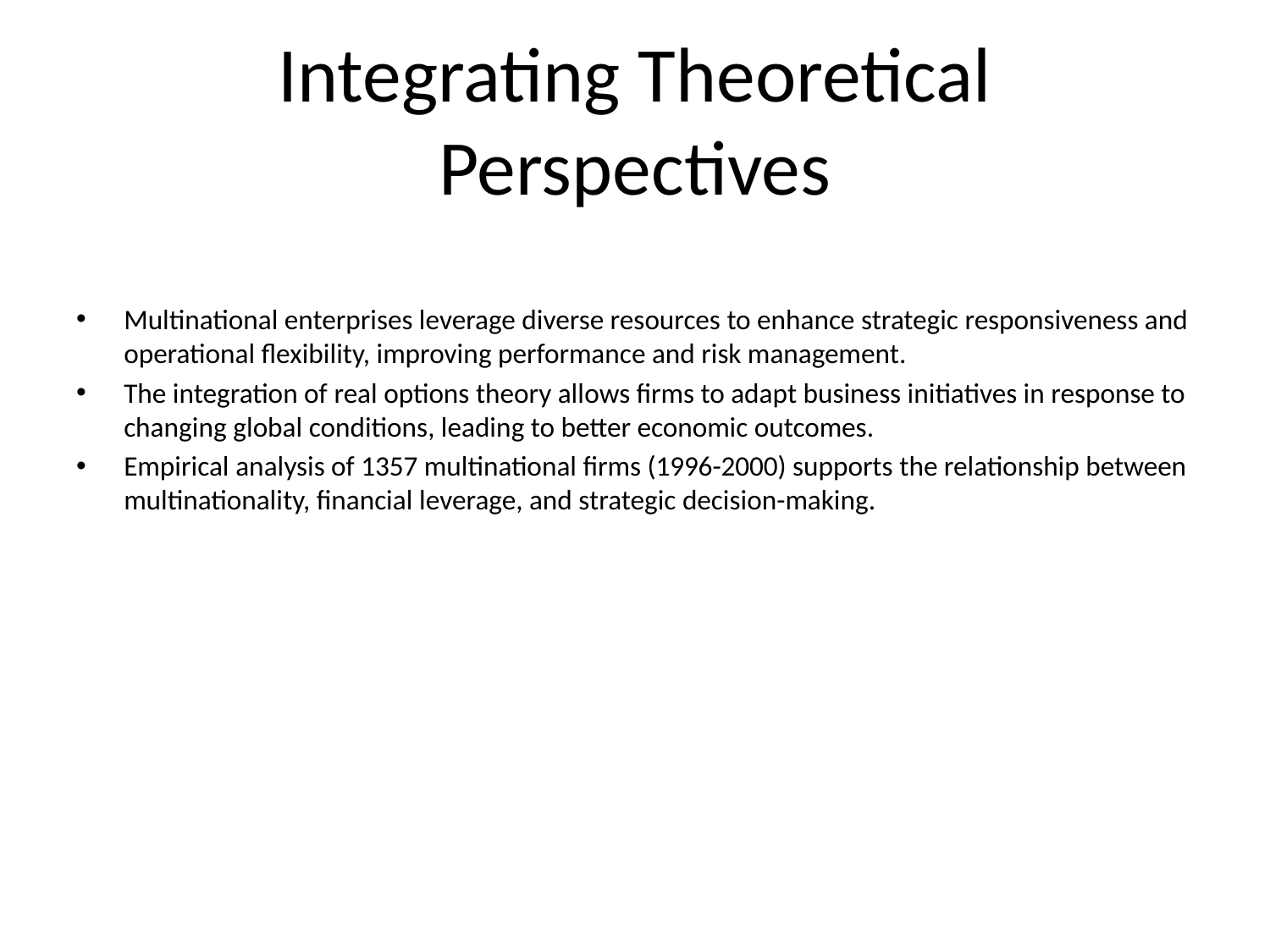

# Integrating Theoretical Perspectives

Multinational enterprises leverage diverse resources to enhance strategic responsiveness and operational flexibility, improving performance and risk management.
The integration of real options theory allows firms to adapt business initiatives in response to changing global conditions, leading to better economic outcomes.
Empirical analysis of 1357 multinational firms (1996-2000) supports the relationship between multinationality, financial leverage, and strategic decision-making.